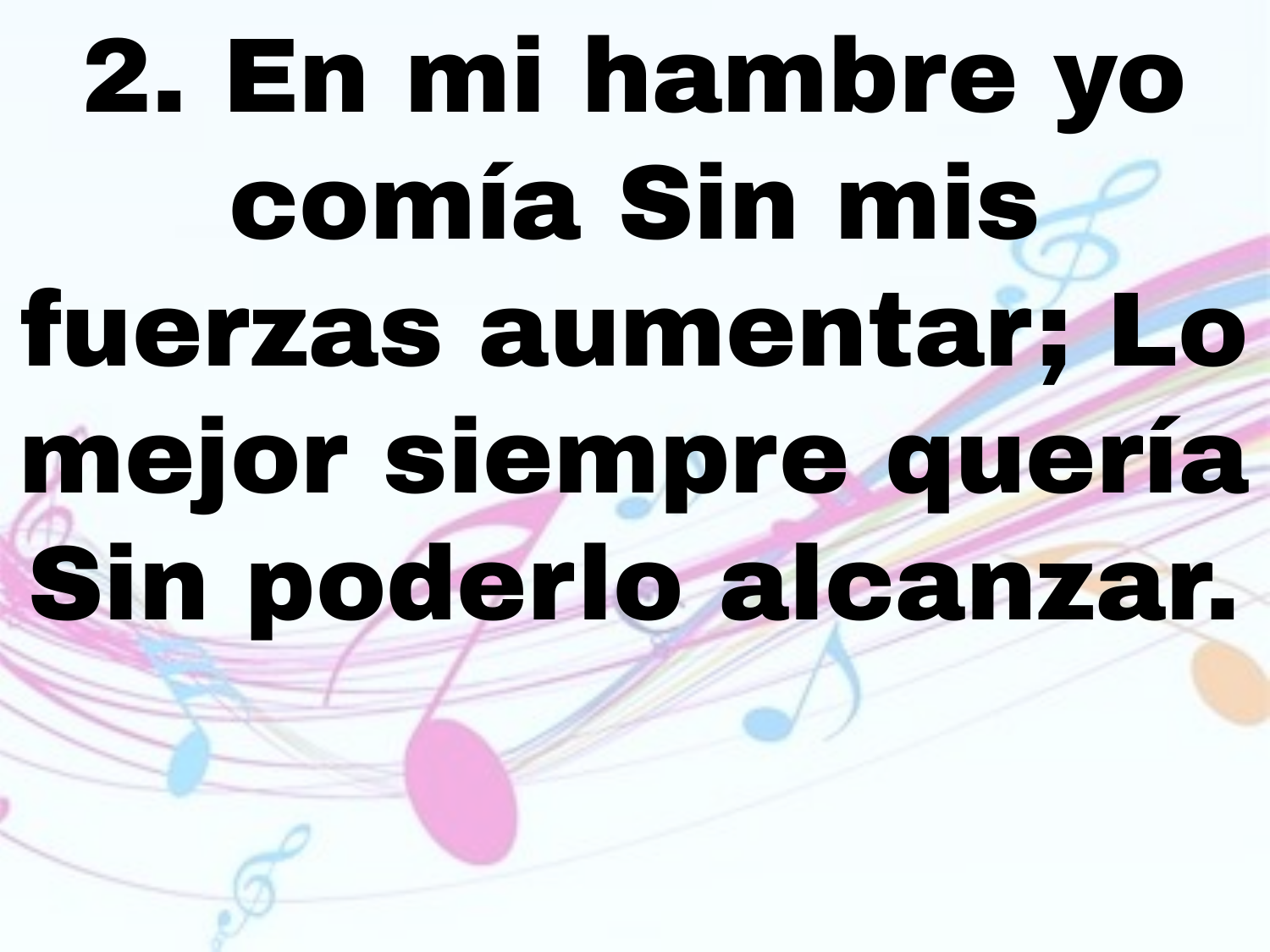

2. En mi hambre yo comía Sin mis fuerzas aumentar; Lo mejor siempre quería
Sin poderlo alcanzar.